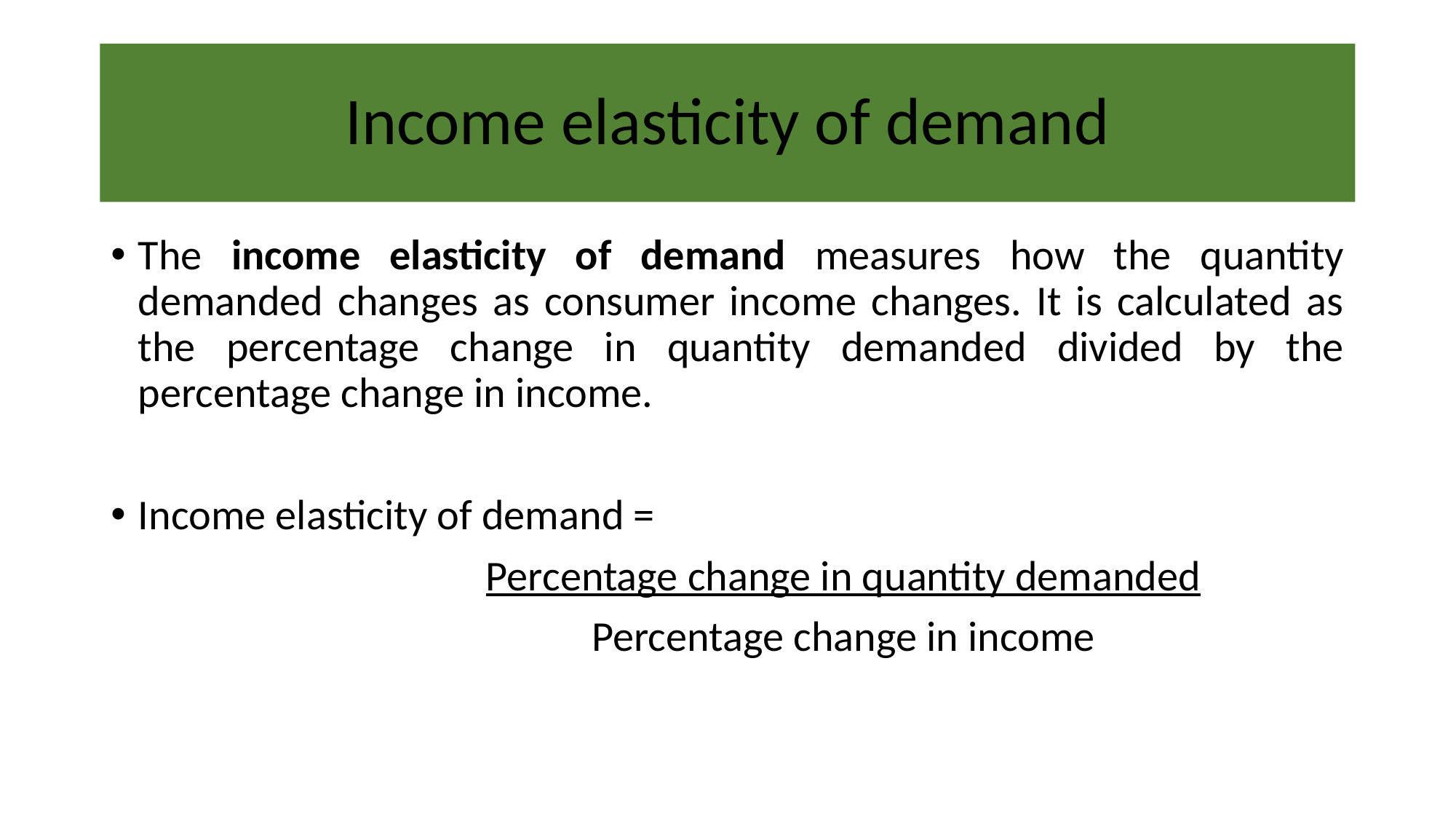

# Income elasticity of demand
The income elasticity of demand measures how the quantity demanded changes as consumer income changes. It is calculated as the percentage change in quantity demanded divided by the percentage change in income.

Income elasticity of demand =
                        Percentage change in quantity demanded
                        Percentage change in income